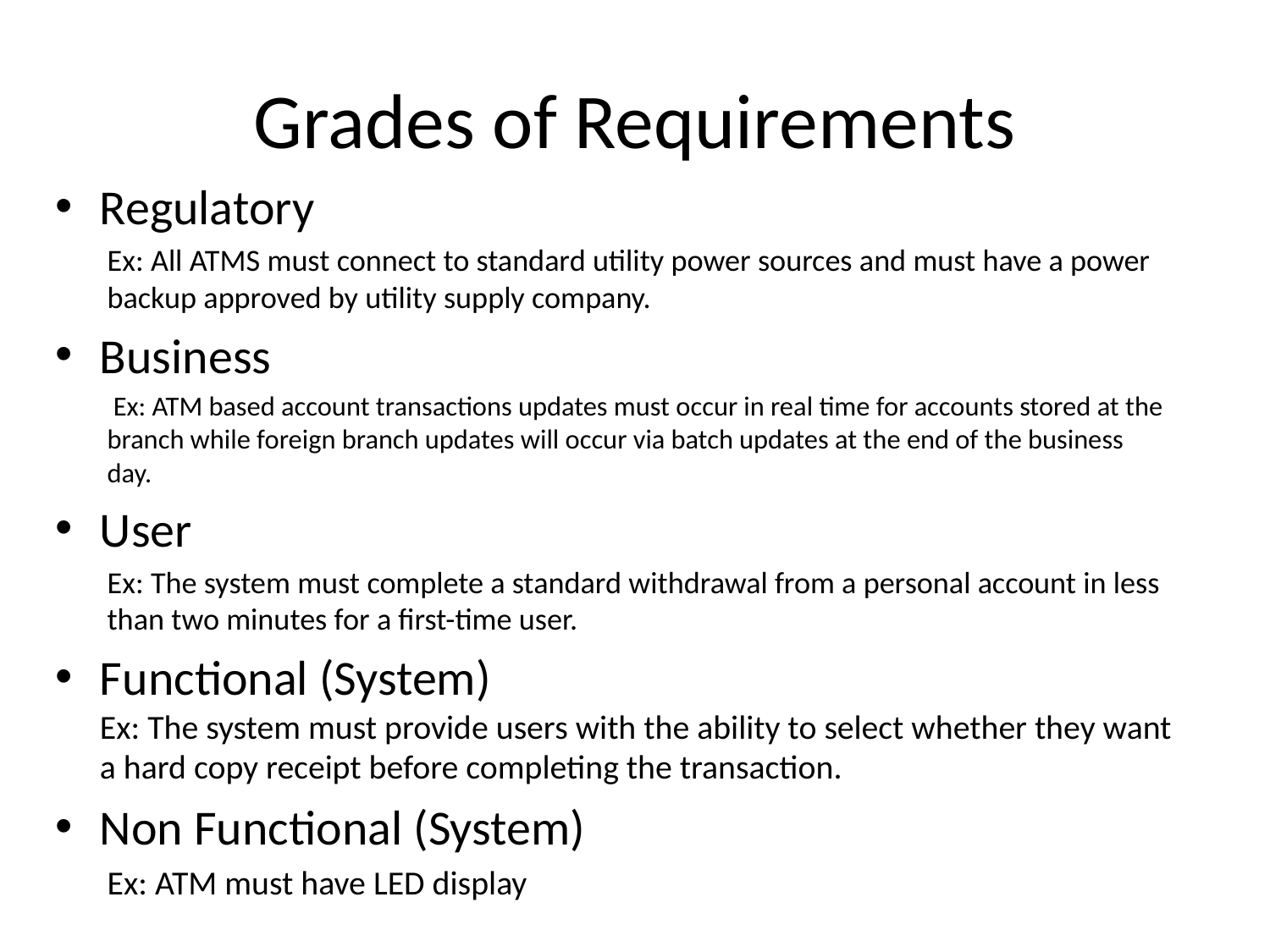

# Grades of Requirements
Regulatory
Ex: All ATMS must connect to standard utility power sources and must have a power backup approved by utility supply company.
Business
 Ex: ATM based account transactions updates must occur in real time for accounts stored at the branch while foreign branch updates will occur via batch updates at the end of the business day.
User
Ex: The system must complete a standard withdrawal from a personal account in less than two minutes for a first-time user.
Functional (System)
Ex: The system must provide users with the ability to select whether they want a hard copy receipt before completing the transaction.
Non Functional (System)
Ex: ATM must have LED display